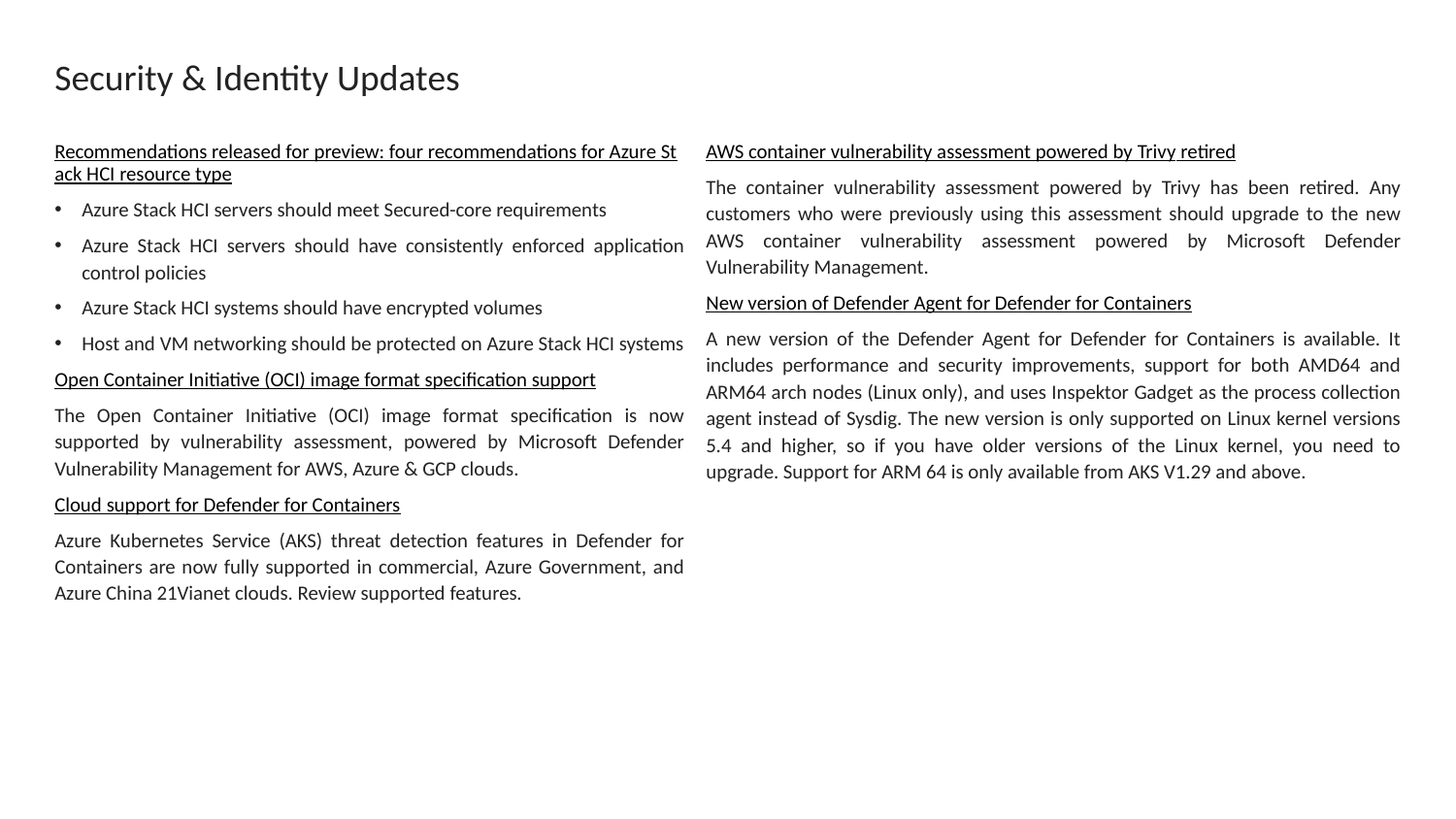

# Security & Identity Updates
Recommendations released for preview: four recommendations for Azure Stack HCI resource type
Azure Stack HCI servers should meet Secured-core requirements
Azure Stack HCI servers should have consistently enforced application control policies
Azure Stack HCI systems should have encrypted volumes
Host and VM networking should be protected on Azure Stack HCI systems
Open Container Initiative (OCI) image format specification support
The Open Container Initiative (OCI) image format specification is now supported by vulnerability assessment, powered by Microsoft Defender Vulnerability Management for AWS, Azure & GCP clouds.
Cloud support for Defender for Containers
Azure Kubernetes Service (AKS) threat detection features in Defender for Containers are now fully supported in commercial, Azure Government, and Azure China 21Vianet clouds. Review supported features.
AWS container vulnerability assessment powered by Trivy retired
The container vulnerability assessment powered by Trivy has been retired. Any customers who were previously using this assessment should upgrade to the new AWS container vulnerability assessment powered by Microsoft Defender Vulnerability Management.
New version of Defender Agent for Defender for Containers
A new version of the Defender Agent for Defender for Containers is available. It includes performance and security improvements, support for both AMD64 and ARM64 arch nodes (Linux only), and uses Inspektor Gadget as the process collection agent instead of Sysdig. The new version is only supported on Linux kernel versions 5.4 and higher, so if you have older versions of the Linux kernel, you need to upgrade. Support for ARM 64 is only available from AKS V1.29 and above.